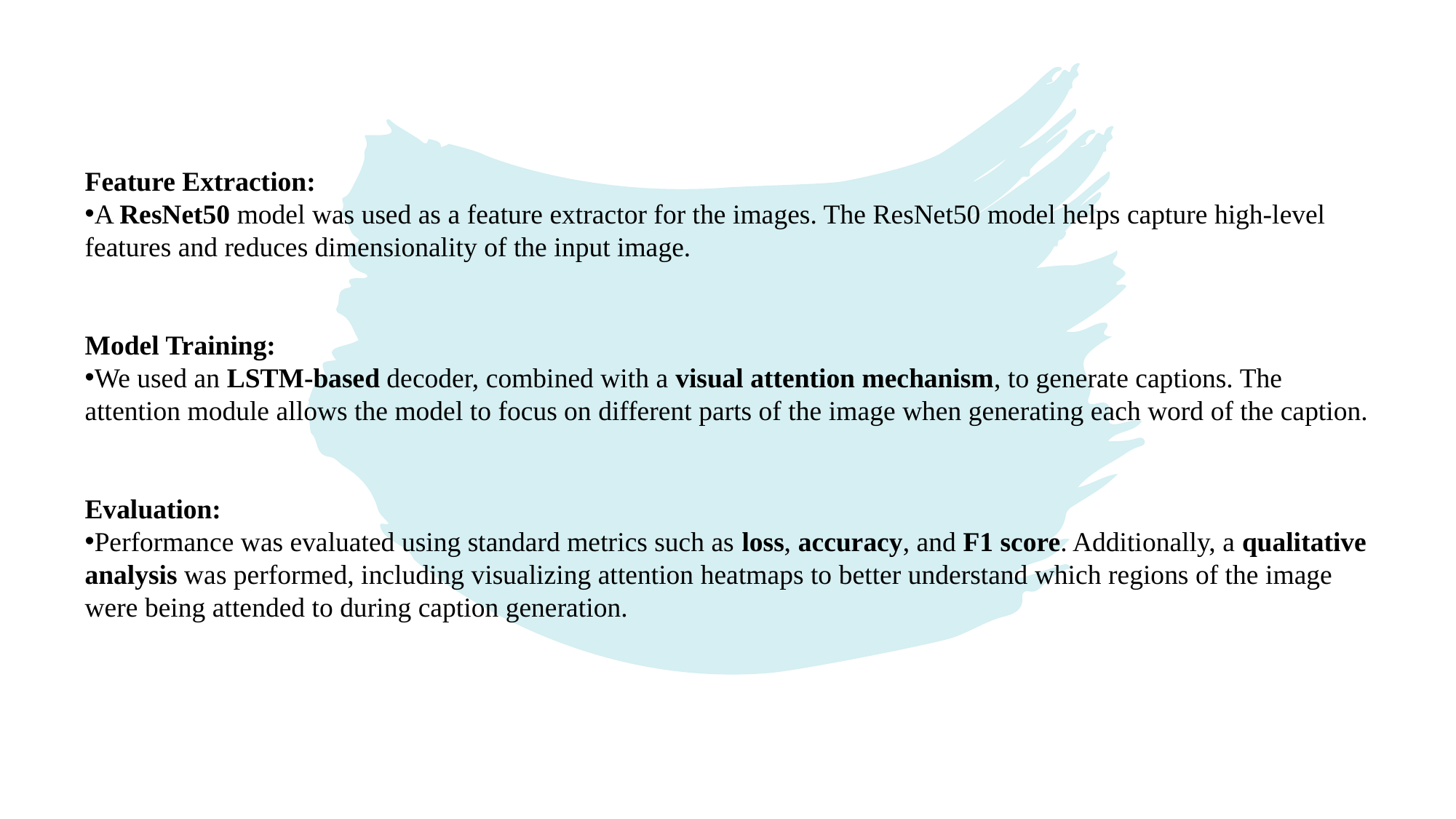

Feature Extraction:
A ResNet50 model was used as a feature extractor for the images. The ResNet50 model helps capture high-level features and reduces dimensionality of the input image.

Model Training:
We used an LSTM-based decoder, combined with a visual attention mechanism, to generate captions. The attention module allows the model to focus on different parts of the image when generating each word of the caption.

Evaluation:
Performance was evaluated using standard metrics such as loss, accuracy, and F1 score. Additionally, a qualitative analysis was performed, including visualizing attention heatmaps to better understand which regions of the image were being attended to during caption generation.